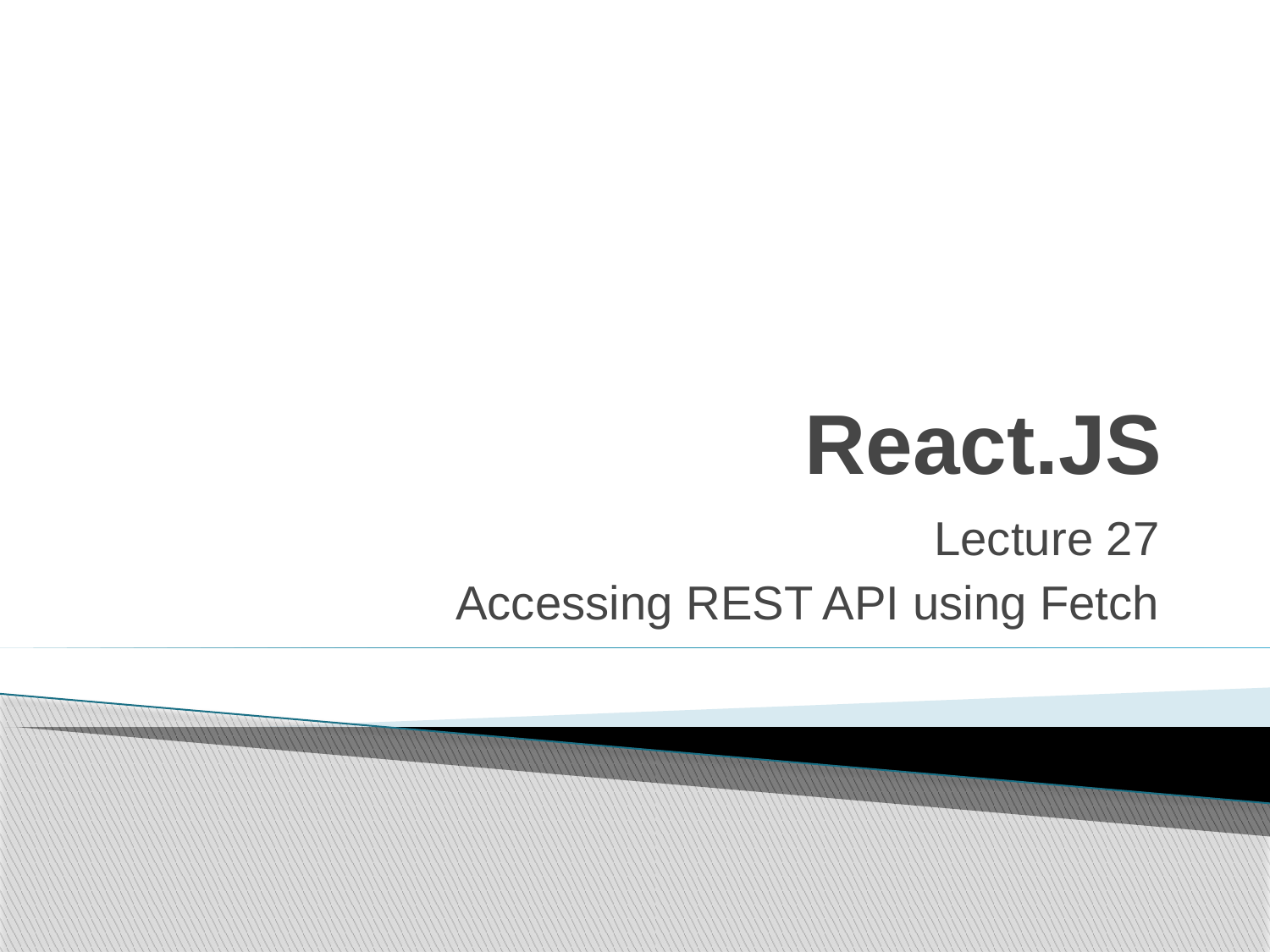

# React.JS
Lecture 27
Accessing REST API using Fetch